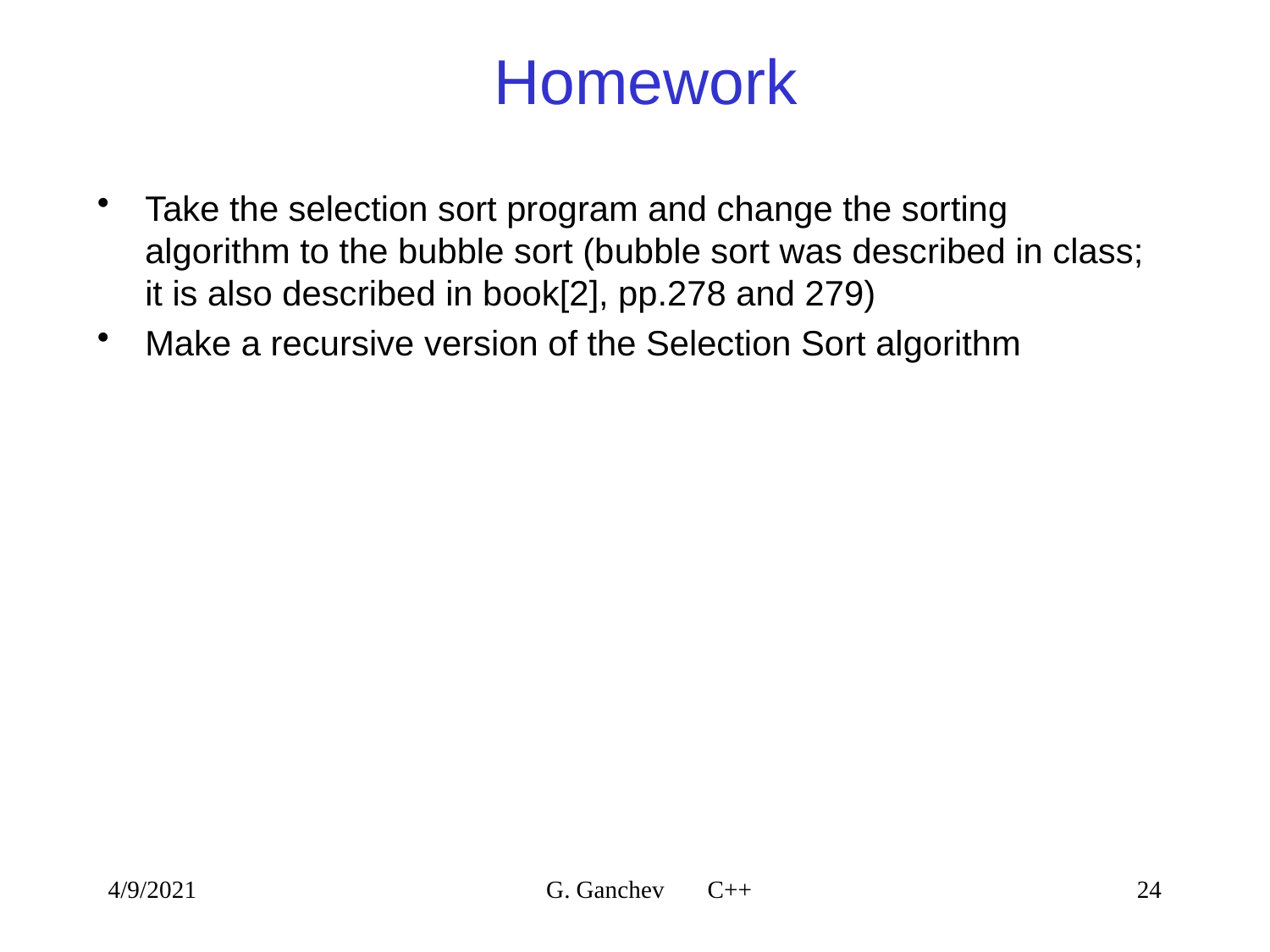

# Homework
Take the selection sort program and change the sorting algorithm to the bubble sort (bubble sort was described in class; it is also described in book[2], pp.278 and 279)
Make a recursive version of the Selection Sort algorithm
4/9/2021
G. Ganchev       C++
24